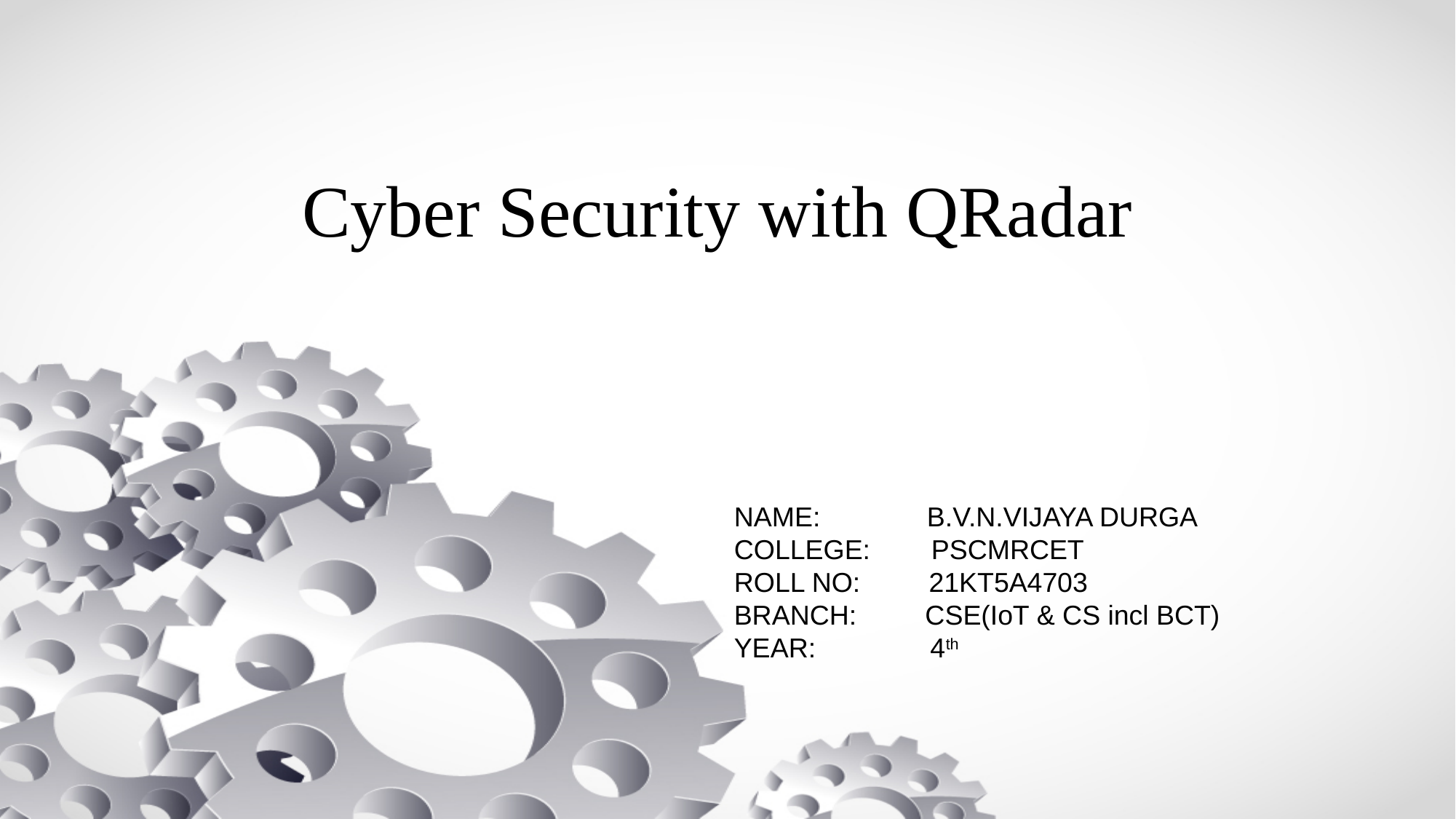

# Cyber Security with QRadar
NAME:              B.V.N.VIJAYA DURGA
COLLEGE:        PSCMRCET
ROLL NO:         21KT5A4703
BRANCH:         CSE(IoT & CS incl BCT)
YEAR:               4th